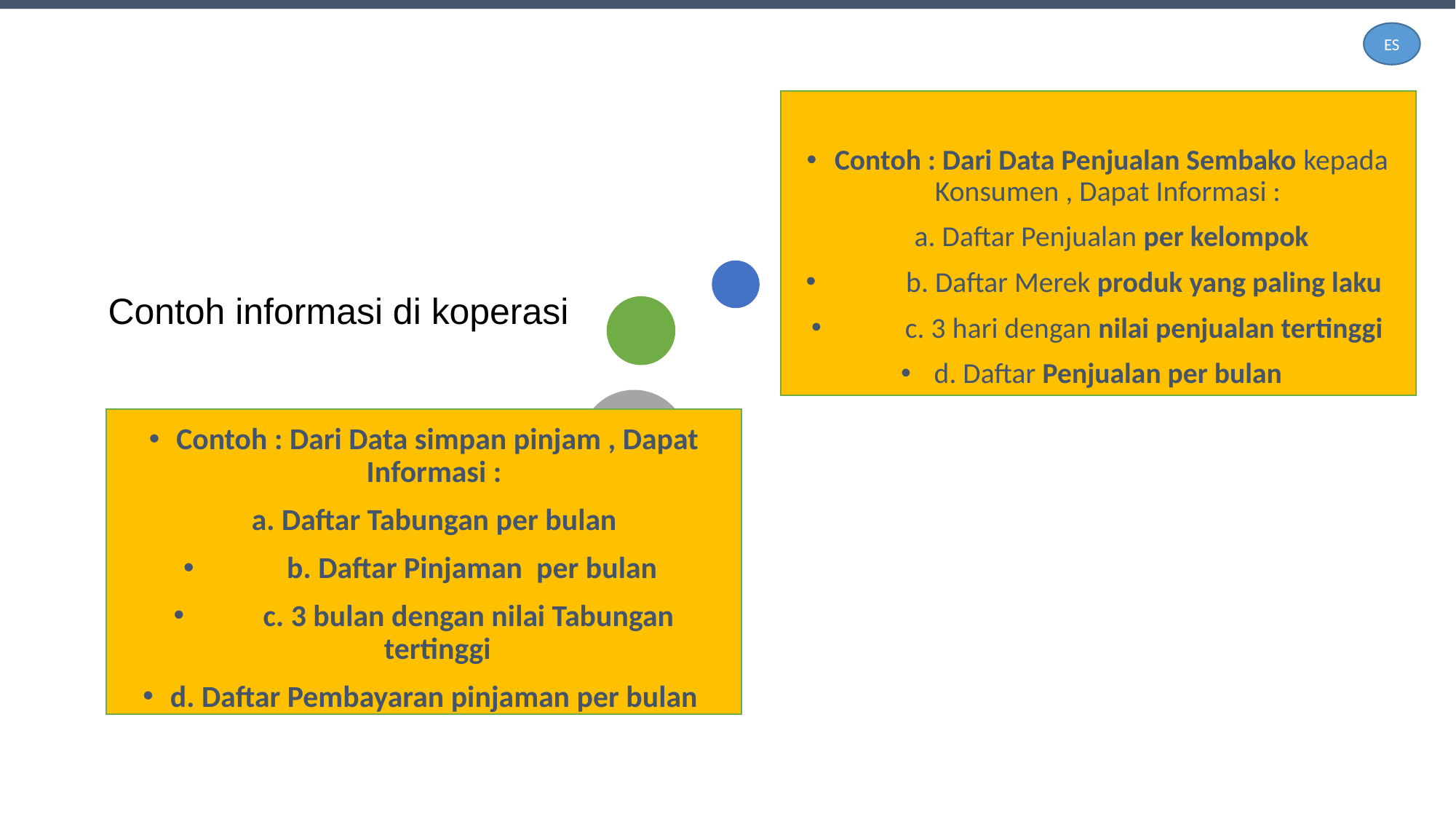

ES

Contoh : Dari Data Penjualan Sembako kepada Konsumen , Dapat Informasi :
    a. Daftar Penjualan per kelompok
           b. Daftar Merek produk yang paling laku
          c. 3 hari dengan nilai penjualan tertinggi
d. Daftar Penjualan per bulan

# Contoh informasi di koperasi

Contoh : Dari Data simpan pinjam , Dapat Informasi :
    a. Daftar Tabungan per bulan
           b. Daftar Pinjaman  per bulan
         c. 3 bulan dengan nilai Tabungan tertinggi
d. Daftar Pembayaran pinjaman per bulan

8